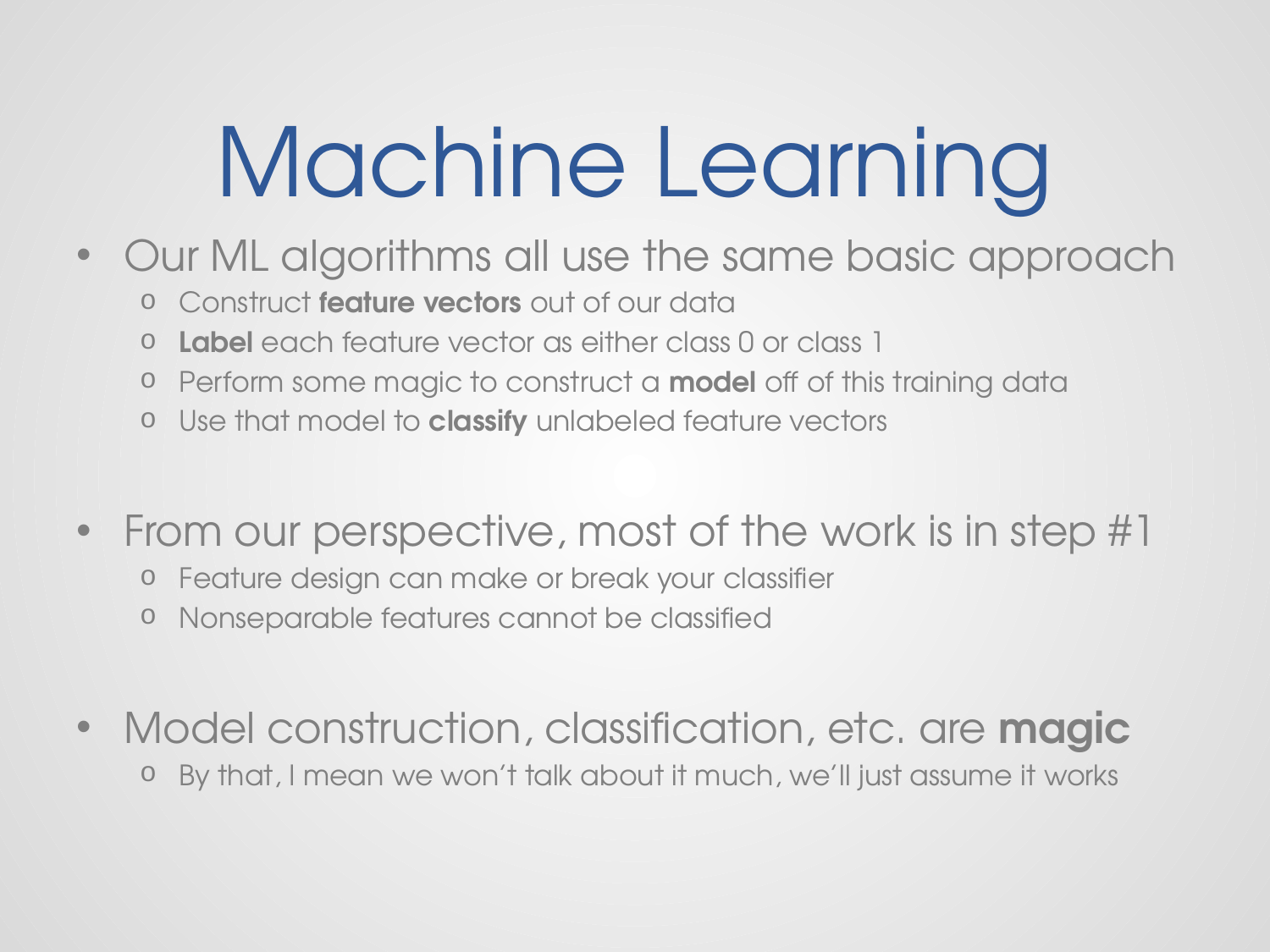

# Machine Learning
Our ML algorithms all use the same basic approach
Construct feature vectors out of our data
Label each feature vector as either class 0 or class 1
Perform some magic to construct a model off of this training data
Use that model to classify unlabeled feature vectors

From our perspective, most of the work is in step #1
Feature design can make or break your classifier
Nonseparable features cannot be classified

Model construction, classification, etc. are magic
By that, I mean we won’t talk about it much, we’ll just assume it works